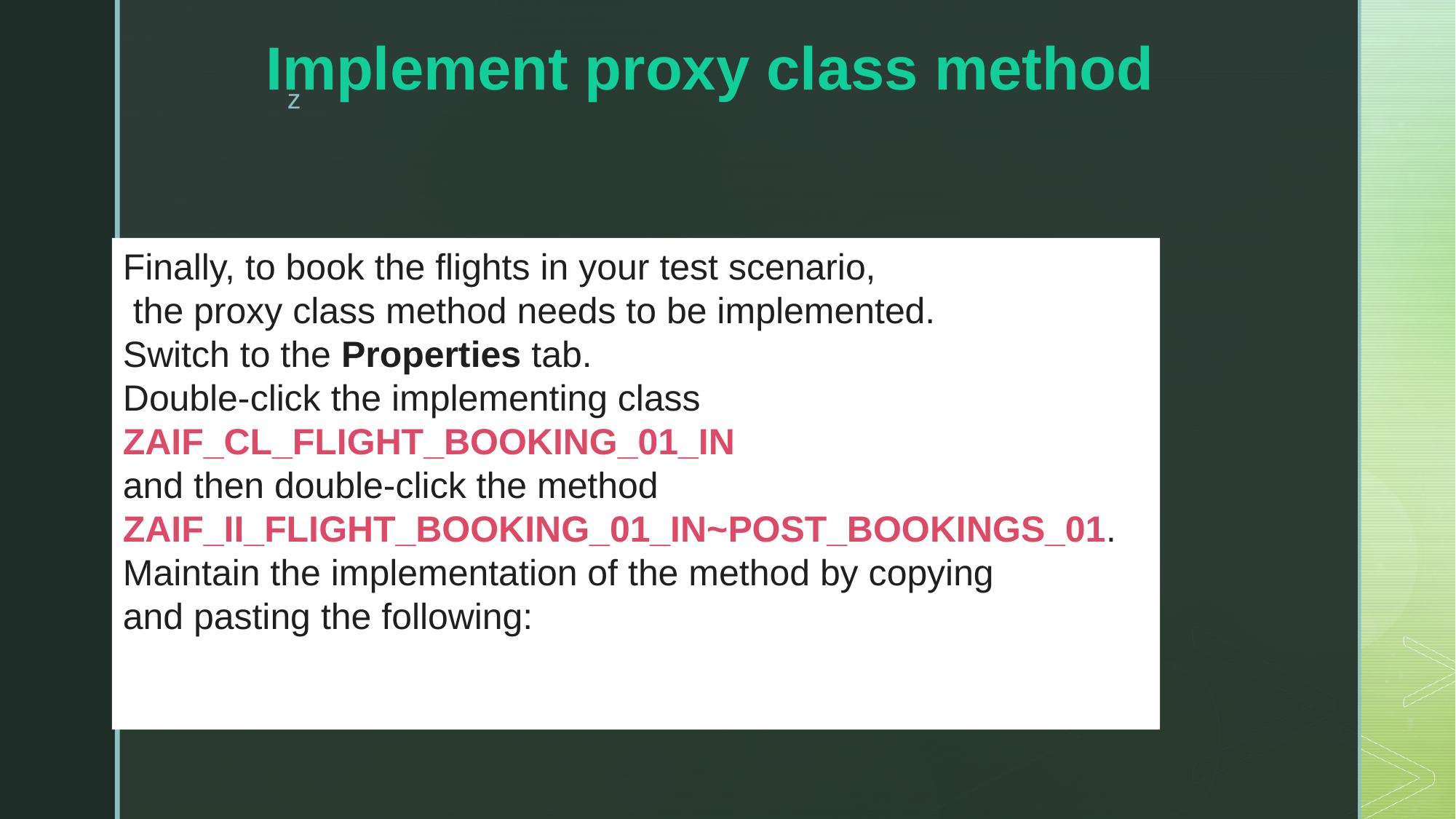

# Implement proxy class method
Finally, to book the flights in your test scenario,
 the proxy class method needs to be implemented.
Switch to the Properties tab.
Double-click the implementing class
ZAIF_CL_FLIGHT_BOOKING_01_IN
and then double-click the method
ZAIF_II_FLIGHT_BOOKING_01_IN~POST_BOOKINGS_01.
Maintain the implementation of the method by copying
and pasting the following: